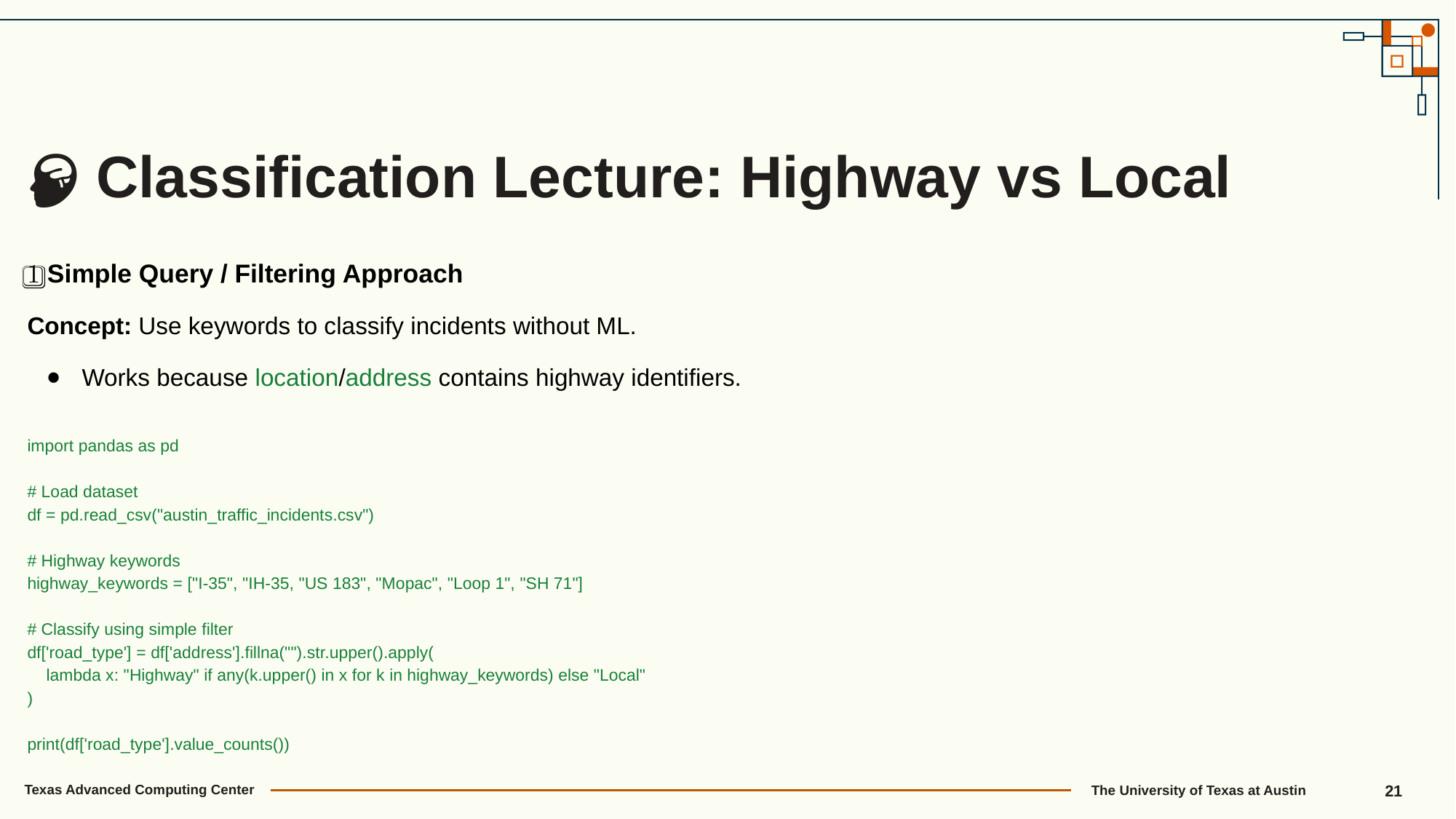

🧠 Classification Lecture: Highway vs Local
1️⃣ Simple Query / Filtering Approach
Concept: Use keywords to classify incidents without ML.
Works because location/address contains highway identifiers.
import pandas as pd

# Load dataset
df = pd.read_csv("austin_traffic_incidents.csv")

# Highway keywords
highway_keywords = ["I-35", "IH-35, "US 183", "Mopac", "Loop 1", "SH 71"]

# Classify using simple filter
df['road_type'] = df['address'].fillna("").str.upper().apply(
    lambda x: "Highway" if any(k.upper() in x for k in highway_keywords) else "Local"
)

print(df['road_type'].value_counts())